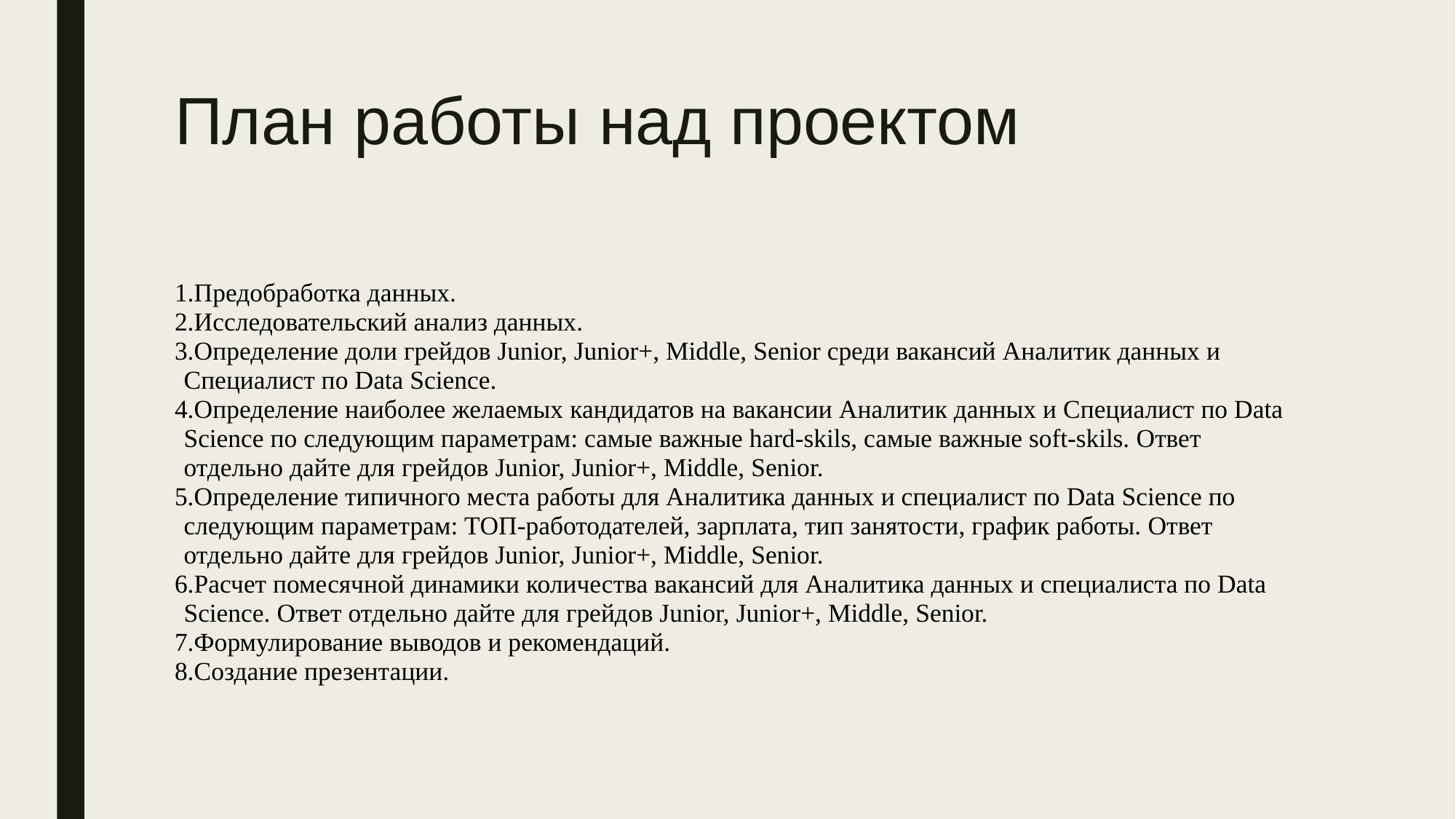

# План работы над проектом
Предобработка данных.
Исследовательский анализ данных.
Определение доли грейдов Junior, Junior+, Middle, Senior среди вакансий Аналитик данных и Специалист по Data Science.
Определение наиболее желаемых кандидатов на вакансии Аналитик данных и Специалист по Data Science по следующим параметрам: самые важные hard-skils, самые важные soft-skils. Ответ отдельно дайте для грейдов Junior, Junior+, Middle, Senior.
Определение типичного места работы для Аналитика данных и специалист по Data Science по следующим параметрам: ТОП-работодателей, зарплата, тип занятости, график работы. Ответ отдельно дайте для грейдов Junior, Junior+, Middle, Senior.
Расчет помесячной динамики количества вакансий для Аналитика данных и специалиста по Data Science. Ответ отдельно дайте для грейдов Junior, Junior+, Middle, Senior.
Формулирование выводов и рекомендаций.
Создание презентации.